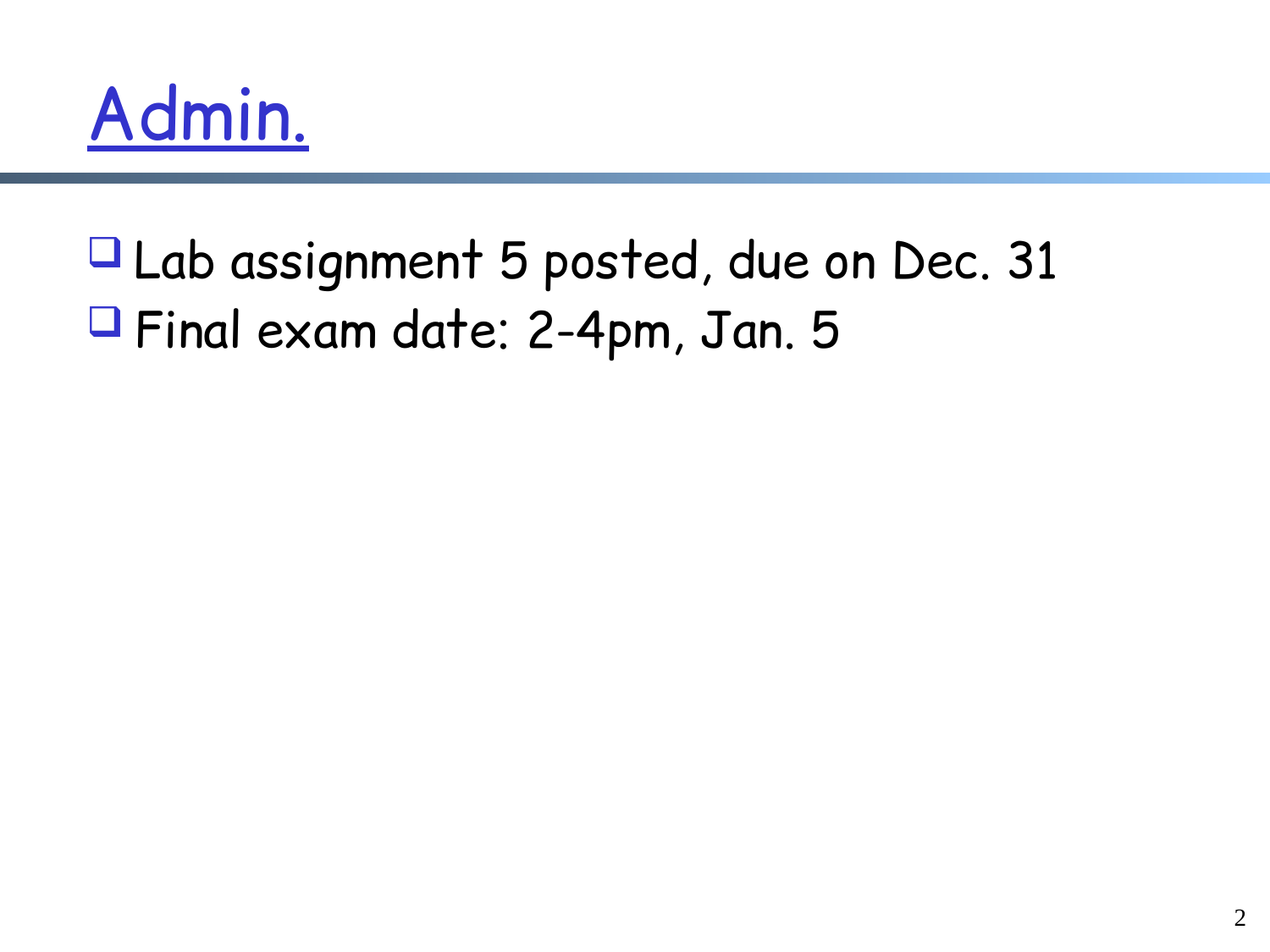

# Admin.
Lab assignment 5 posted, due on Dec. 31
Final exam date: 2-4pm, Jan. 5
2